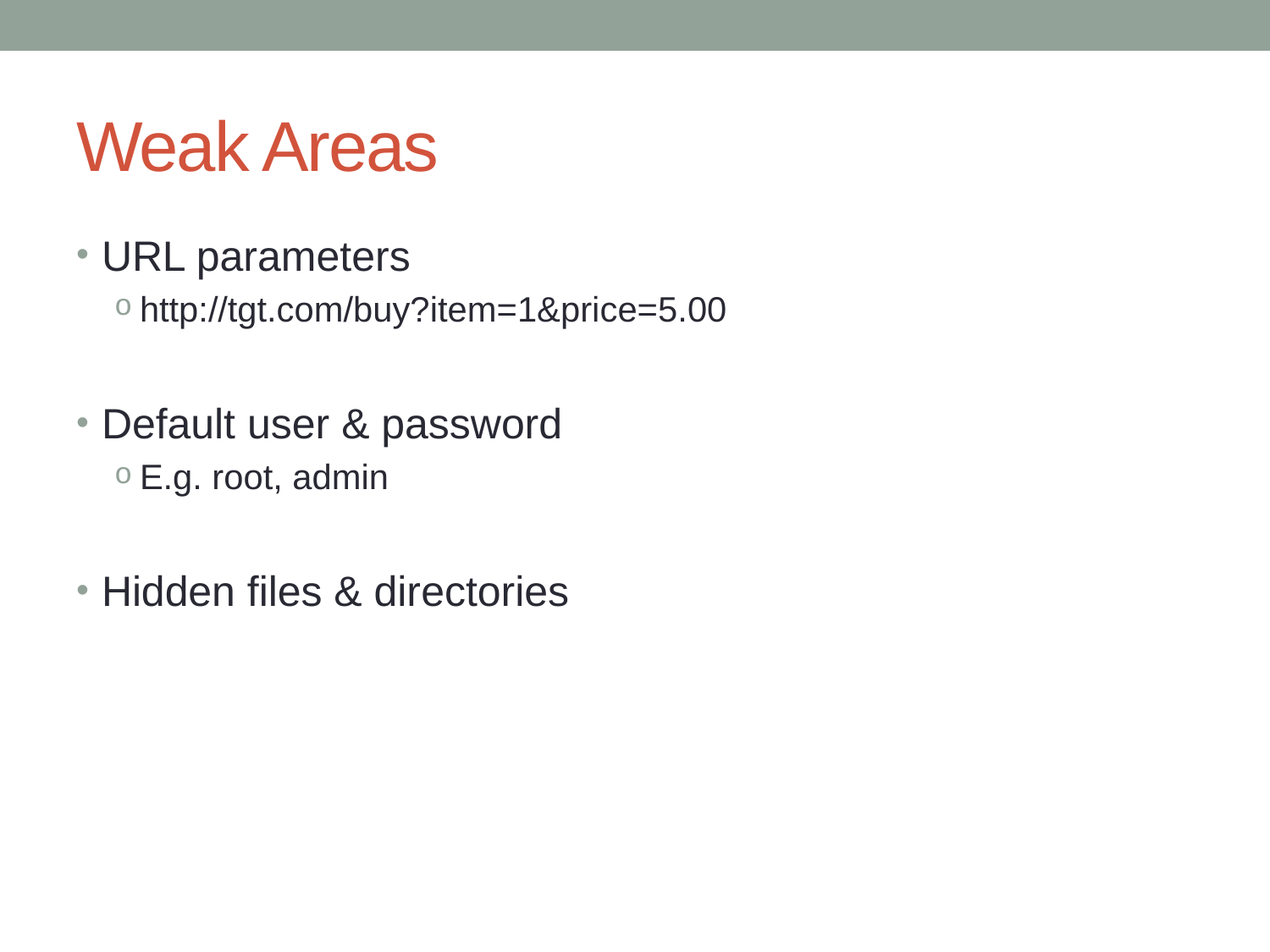

# Weak Areas
URL parameters
http://tgt.com/buy?item=1&price=5.00

Default user & password
E.g. root, admin

Hidden files & directories